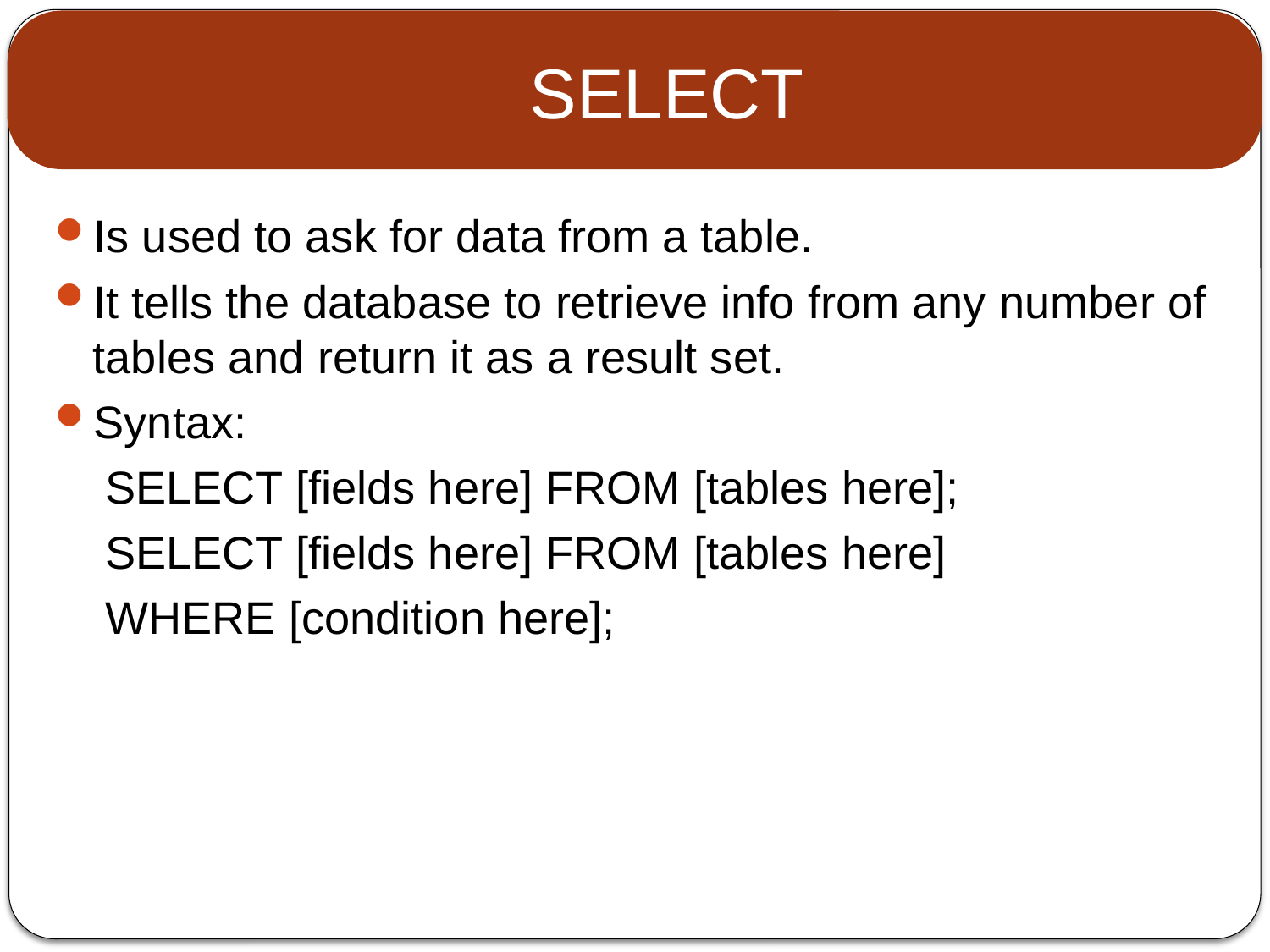

# SELECT
Is used to ask for data from a table.
It tells the database to retrieve info from any number of tables and return it as a result set.
Syntax:
SELECT [fields here] FROM [tables here];
SELECT [fields here] FROM [tables here]
WHERE [condition here];